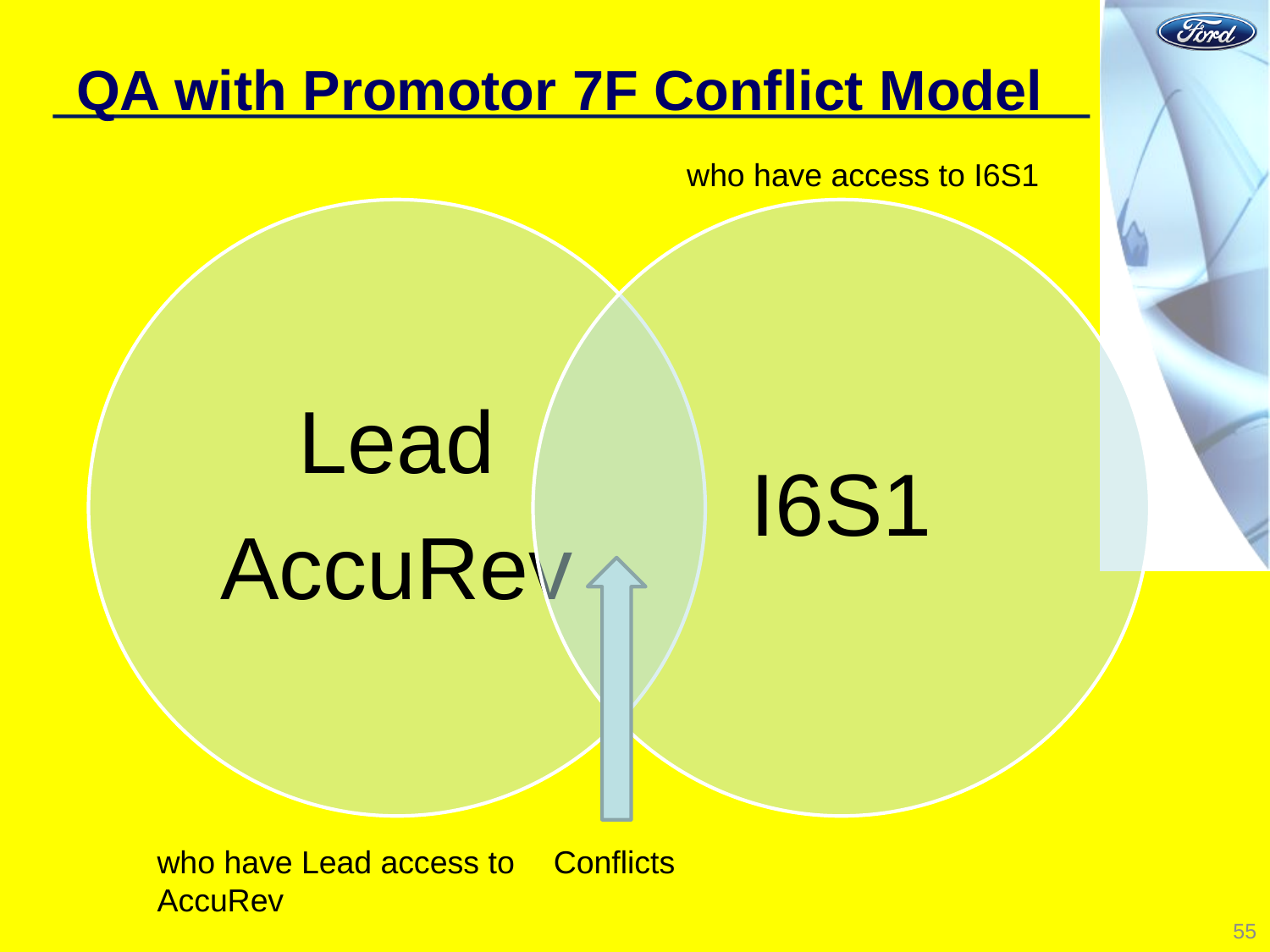

# QA with Promotor 7F Conflict Model
who have access to I6S1
Lead
AccuRev
I6S1

who have Lead access to AccuRev
Conflicts
55